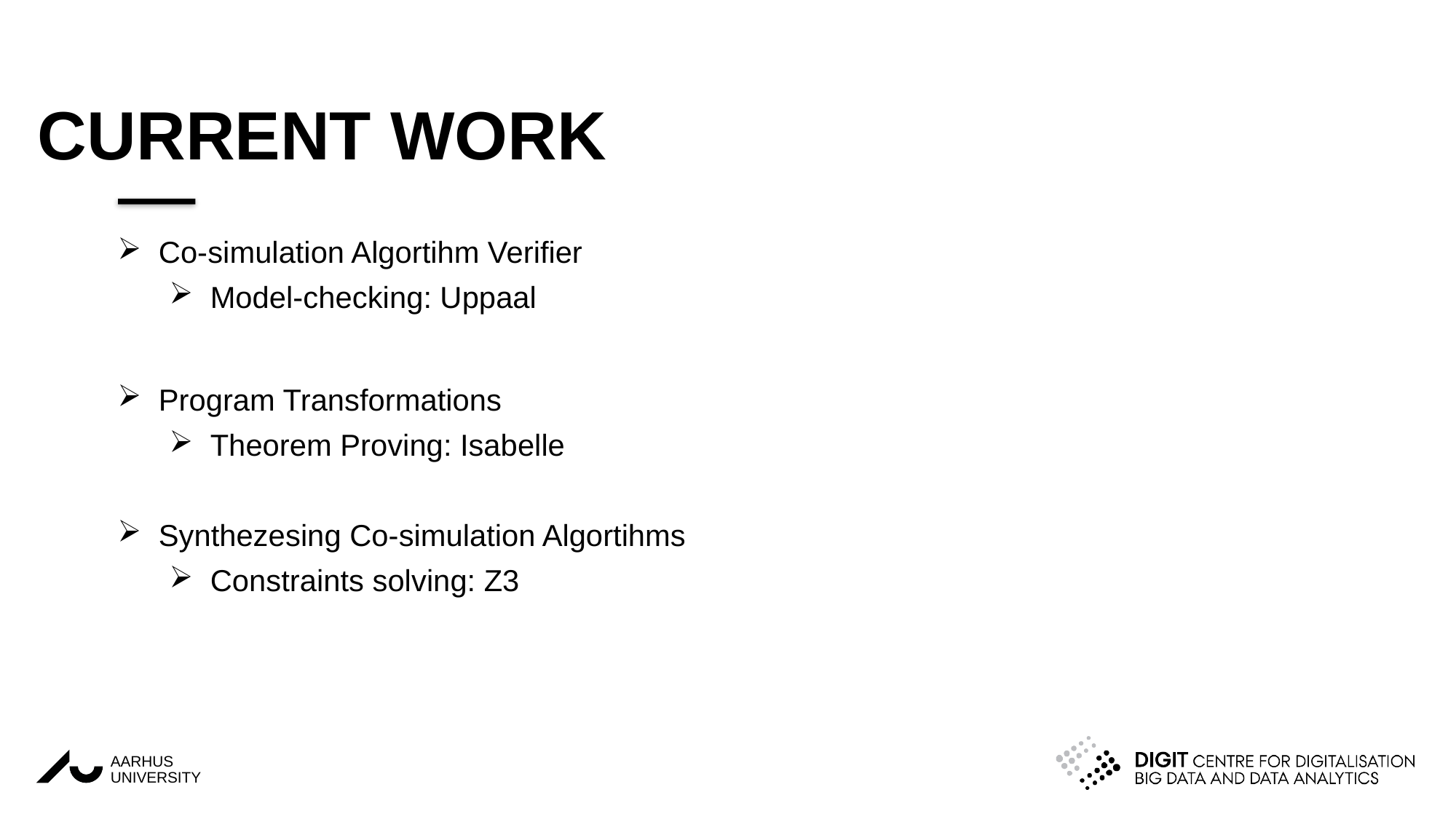

# Current work
Co-simulation Algortihm Verifier
Model-checking: Uppaal

Program Transformations
Theorem Proving: Isabelle

Synthezesing Co-simulation Algortihms
Constraints solving: Z3